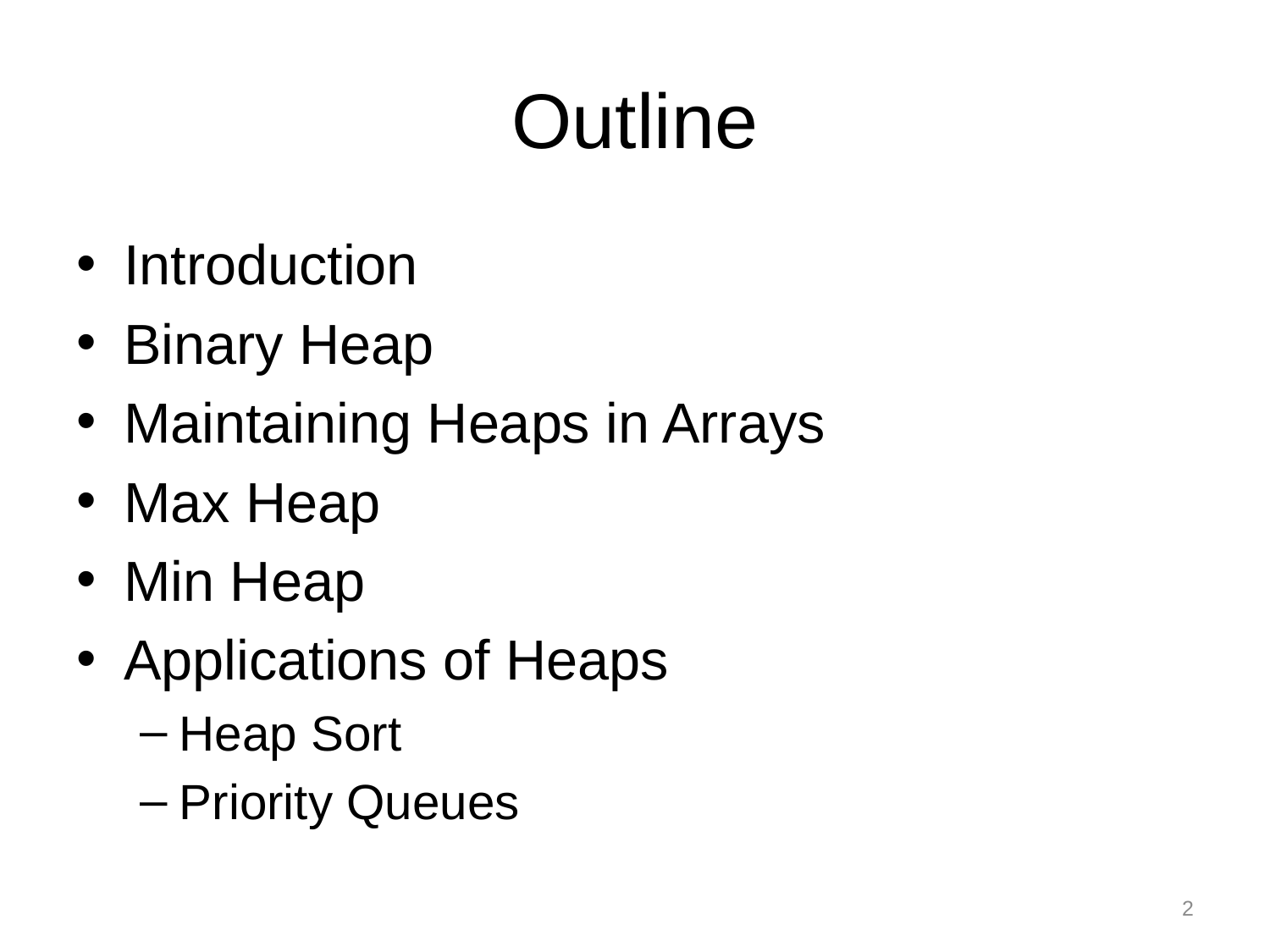

# Outline
Introduction
Binary Heap
Maintaining Heaps in Arrays
Max Heap
Min Heap
Applications of Heaps
Heap Sort
Priority Queues
2